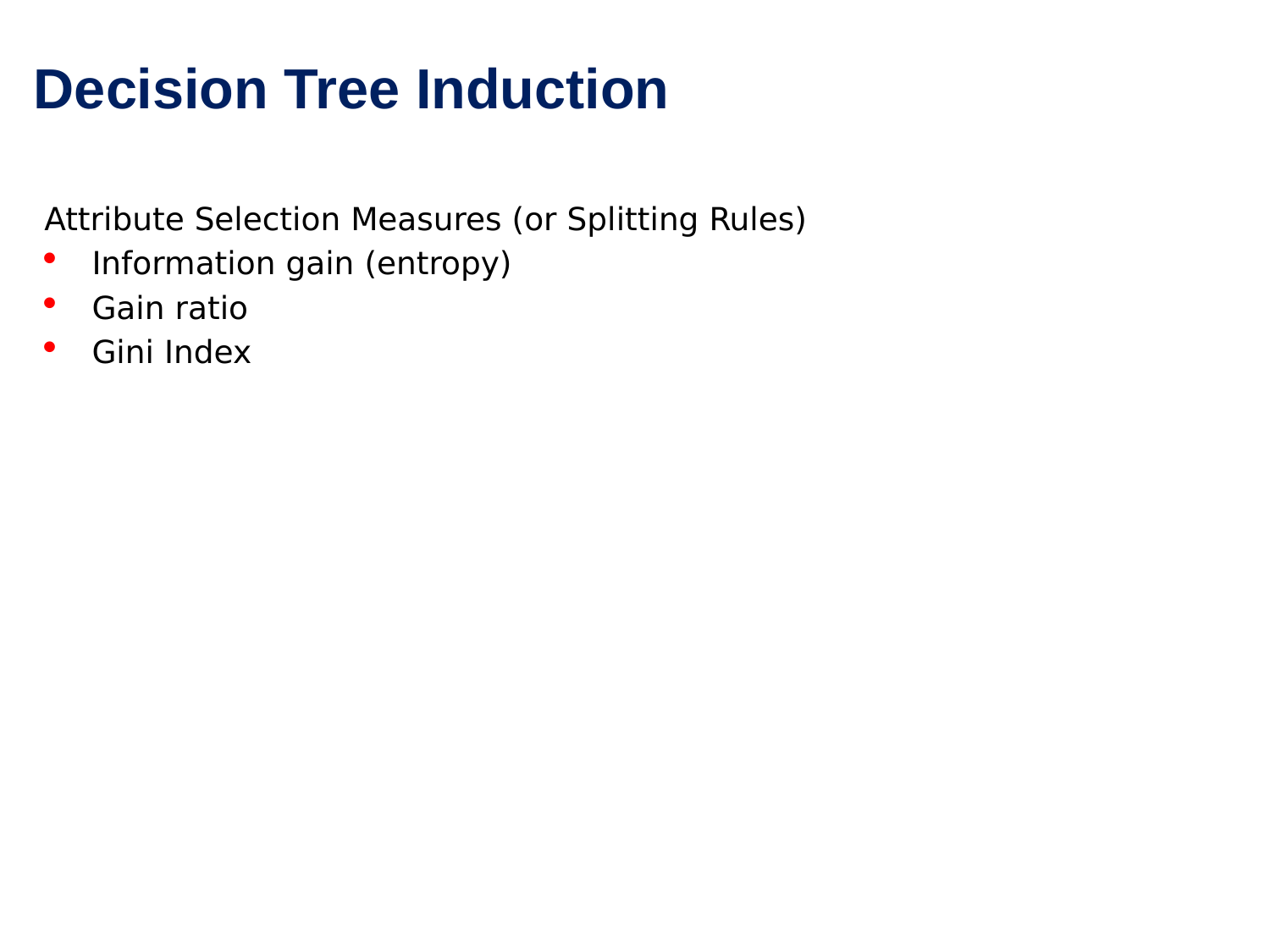

# Decision Tree Induction

Attribute Selection Measures (or Splitting Rules)
Information gain (entropy)
Gain ratio
Gini Index